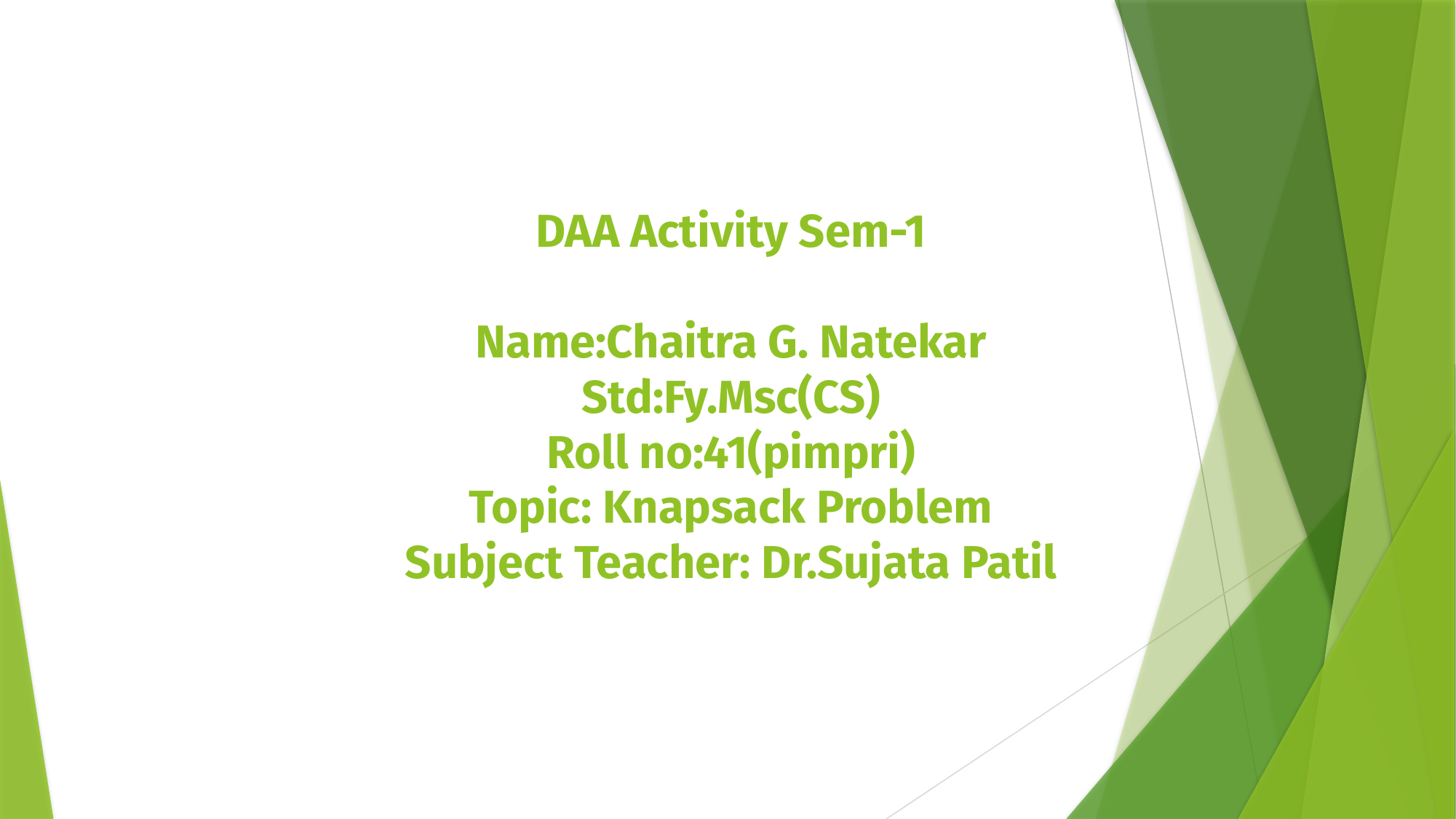

# DAA Activity Sem-1 Name:Chaitra G. Natekar Std:Fy.Msc(CS) Roll no:41(pimpri) Topic: Knapsack Problem Subject Teacher: Dr.Sujata Patil